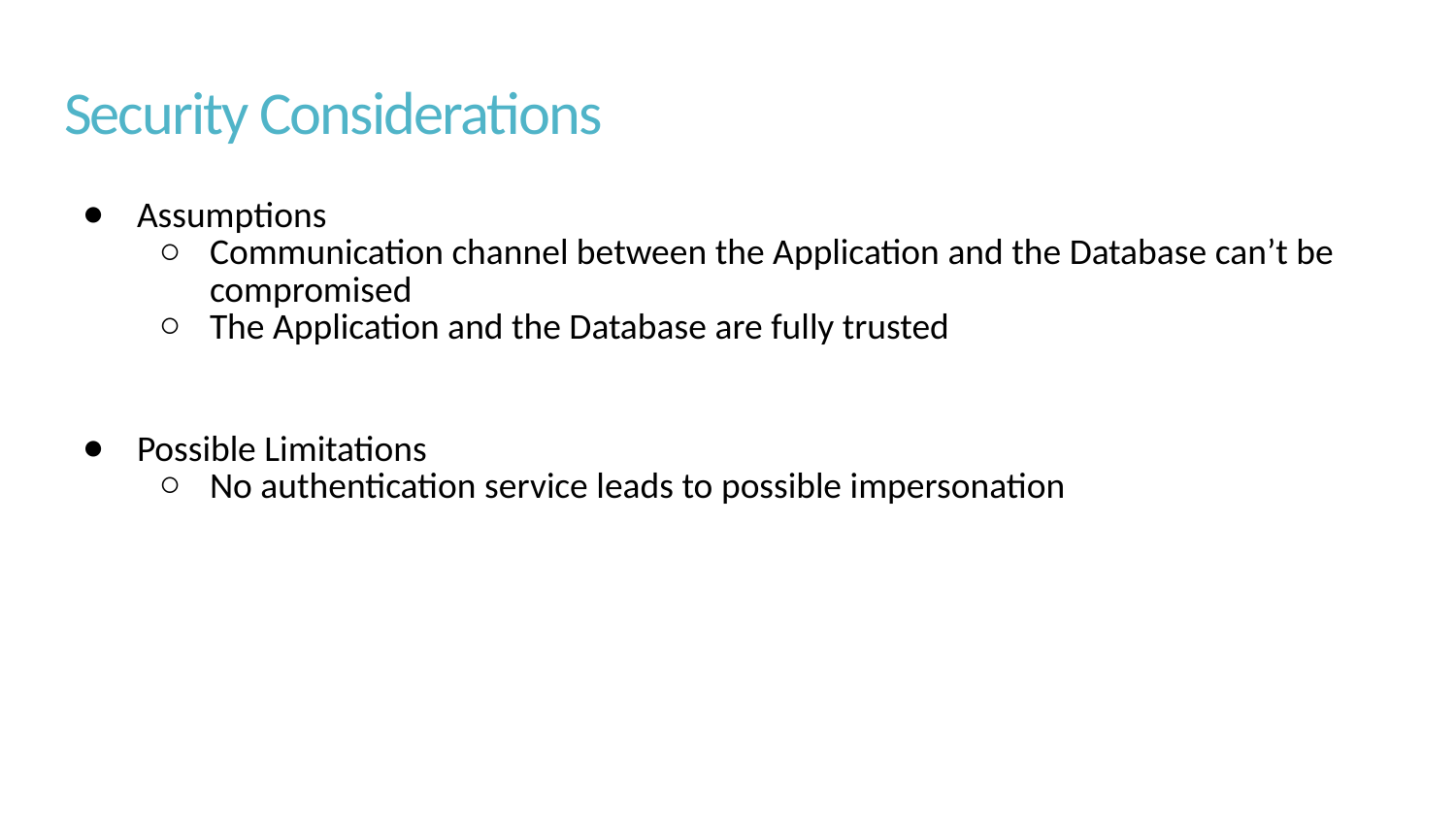

# Security Considerations
Assumptions
Communication channel between the Application and the Database can’t be compromised
The Application and the Database are fully trusted

Possible Limitations
No authentication service leads to possible impersonation